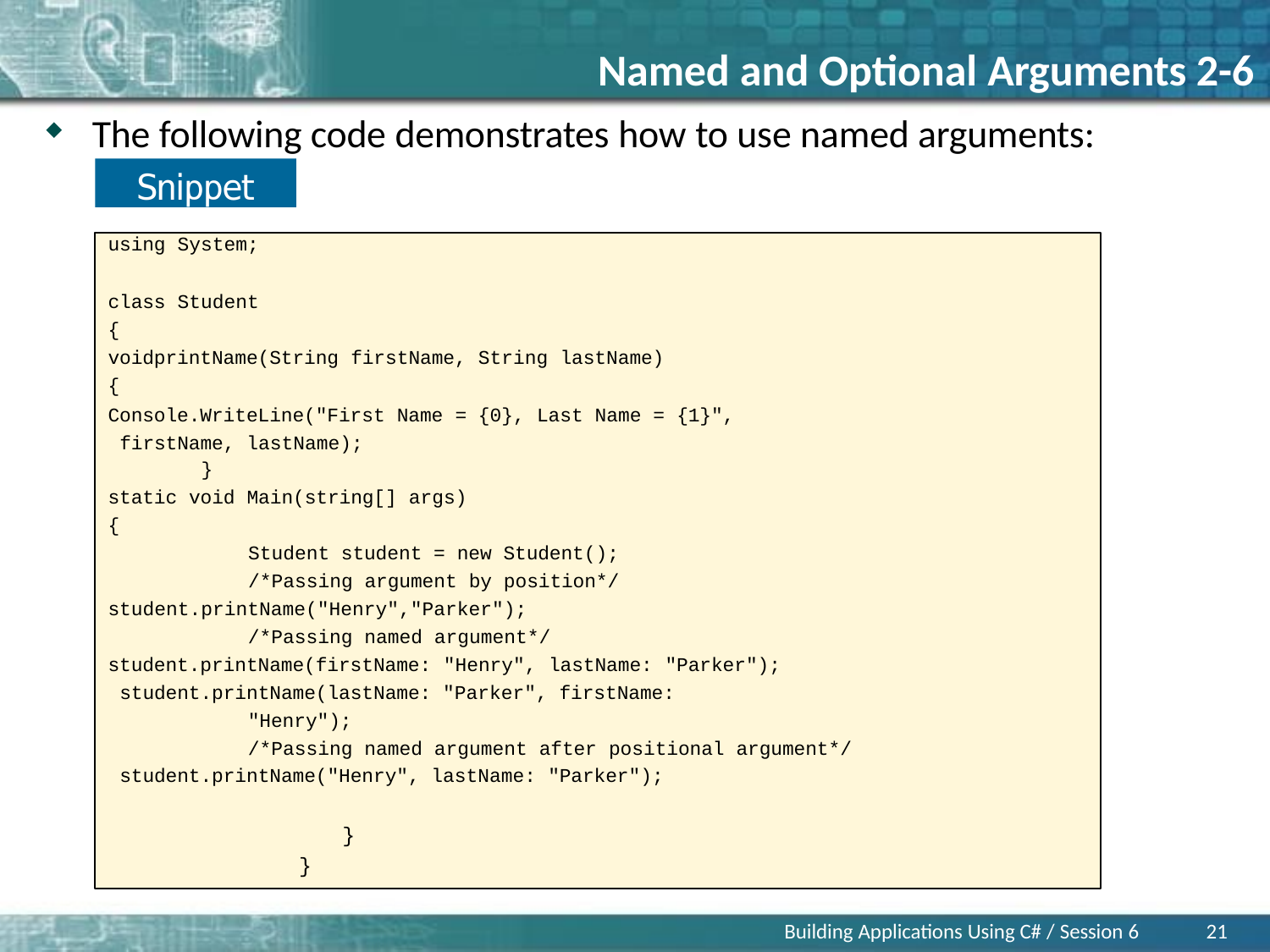

# Named and Optional Arguments 2-6
The following code demonstrates how to use named arguments:
Snippet

using System;

class Student
{
voidprintName(String firstName, String lastName)
{
Console.WriteLine("First Name = {0}, Last Name = {1}",  firstName, lastName);
}
static void Main(string[] args)
{
Student student = new Student();
/*Passing argument by position*/
student.printName("Henry","Parker");
/*Passing named argument*/  student.printName(firstName: "Henry", lastName: "Parker");  student.printName(lastName: "Parker", firstName:
"Henry");
/*Passing named argument after positional argument*/  student.printName("Henry", lastName: "Parker");

}
}
Building Applications Using C# / Session 6
21